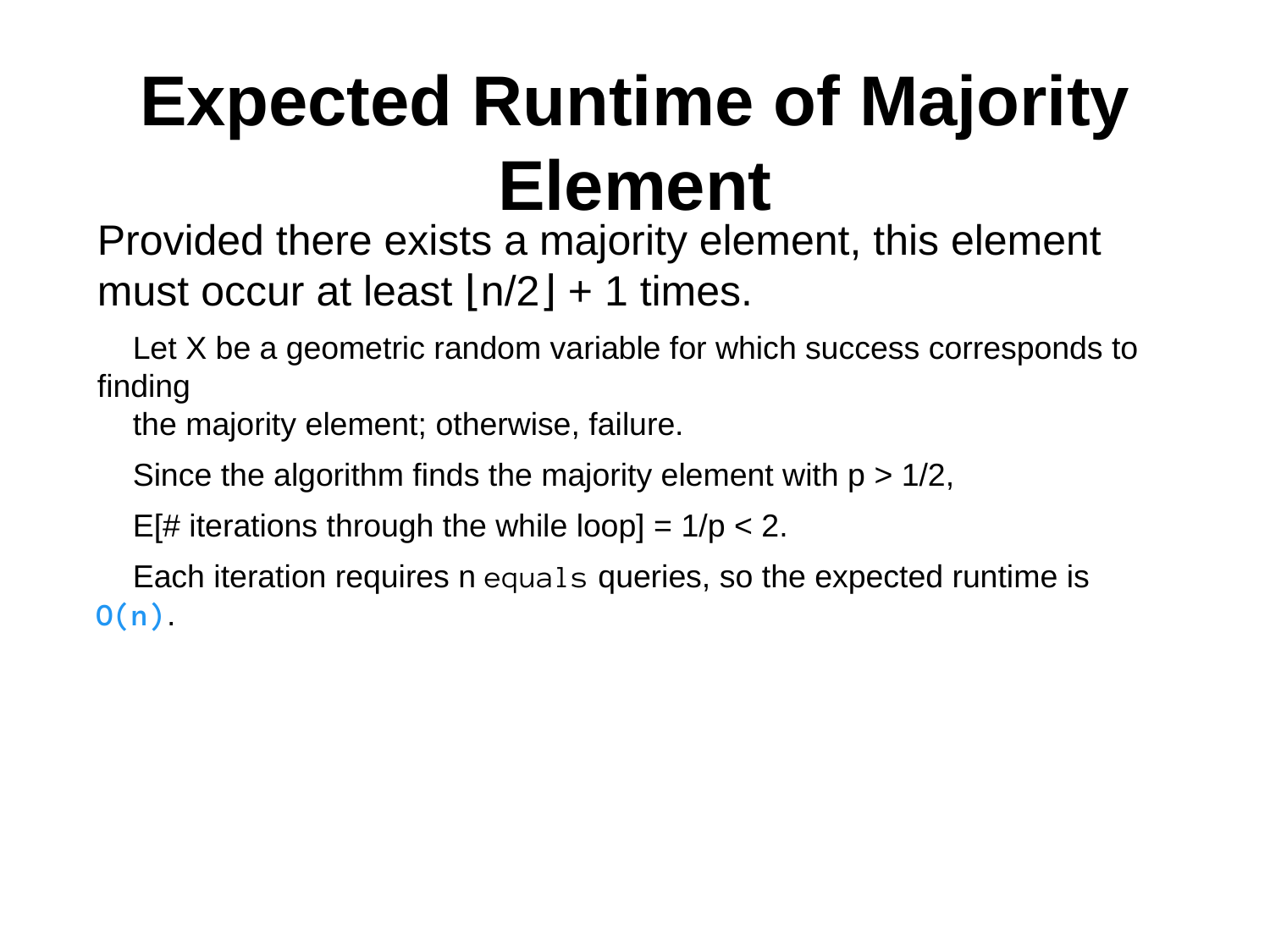

Expected Runtime of Majority Element
Provided there exists a majority element, this element must occur at least ⌊n/2⌋ + 1 times.

    Let X be a geometric random variable for which success corresponds to finding
    the majority element; otherwise, failure.

    Since the algorithm finds the majority element with p > 1/2,

    E[# iterations through the while loop] = 1/p < 2.

    Each iteration requires n equals queries, so the expected runtime is O(n).